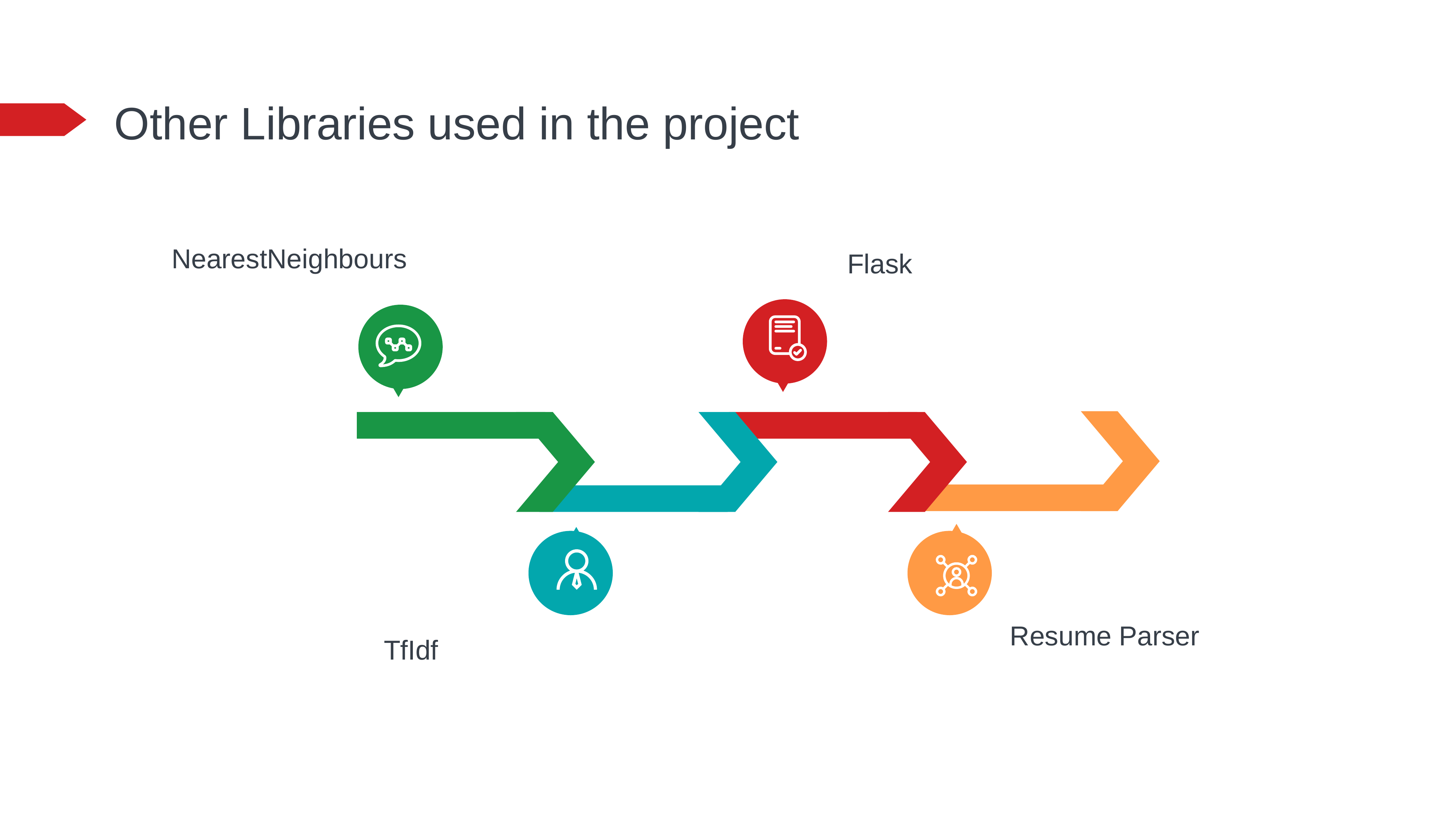

Other Libraries used in the project

NearestNeighbours
Flask

Resume Parser
TfIdf